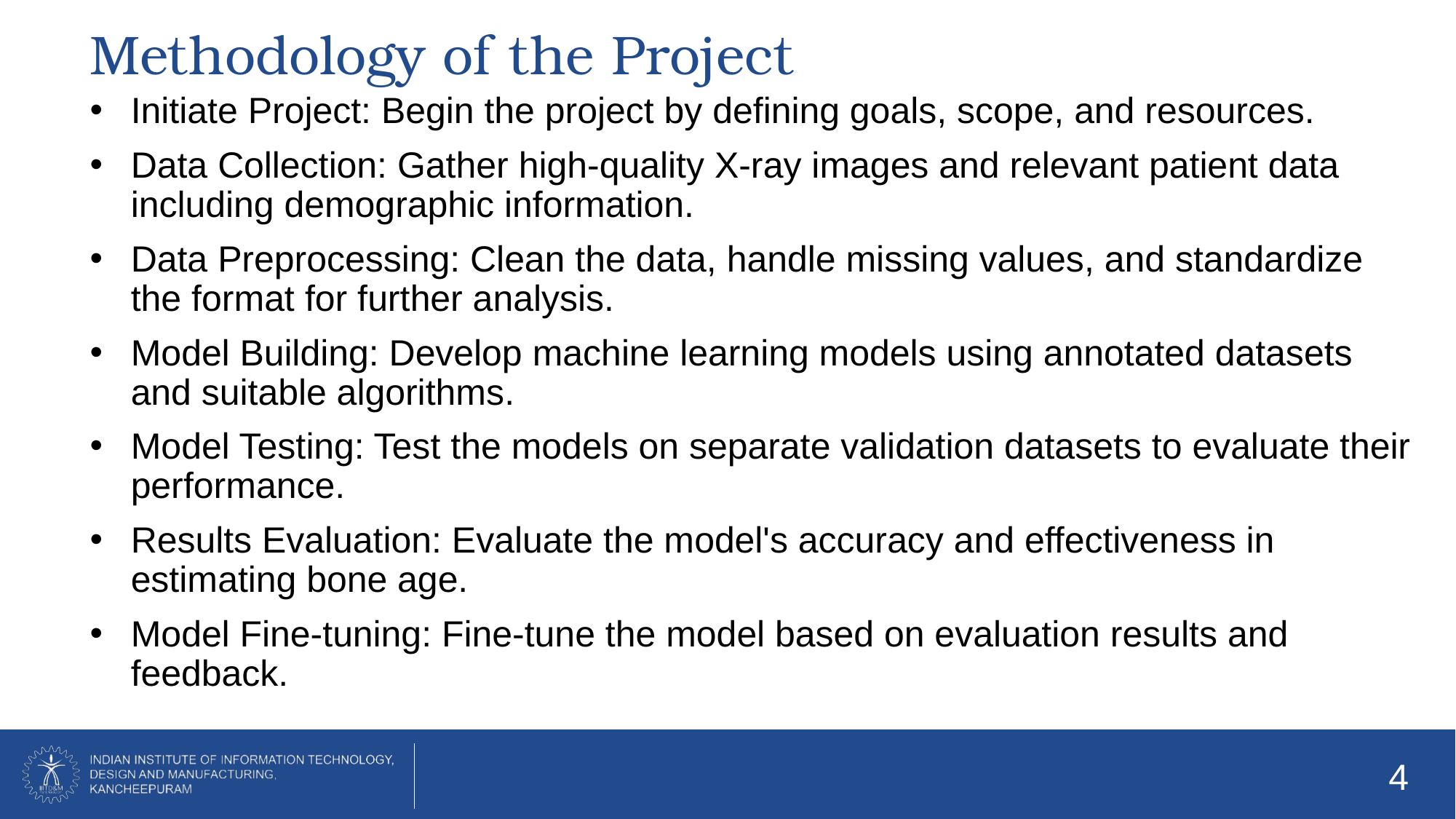

# Methodology of the Project
Initiate Project: Begin the project by defining goals, scope, and resources.
Data Collection: Gather high-quality X-ray images and relevant patient data including demographic information.
Data Preprocessing: Clean the data, handle missing values, and standardize the format for further analysis.
Model Building: Develop machine learning models using annotated datasets and suitable algorithms.
Model Testing: Test the models on separate validation datasets to evaluate their performance.
Results Evaluation: Evaluate the model's accuracy and effectiveness in estimating bone age.
Model Fine-tuning: Fine-tune the model based on evaluation results and feedback.
4